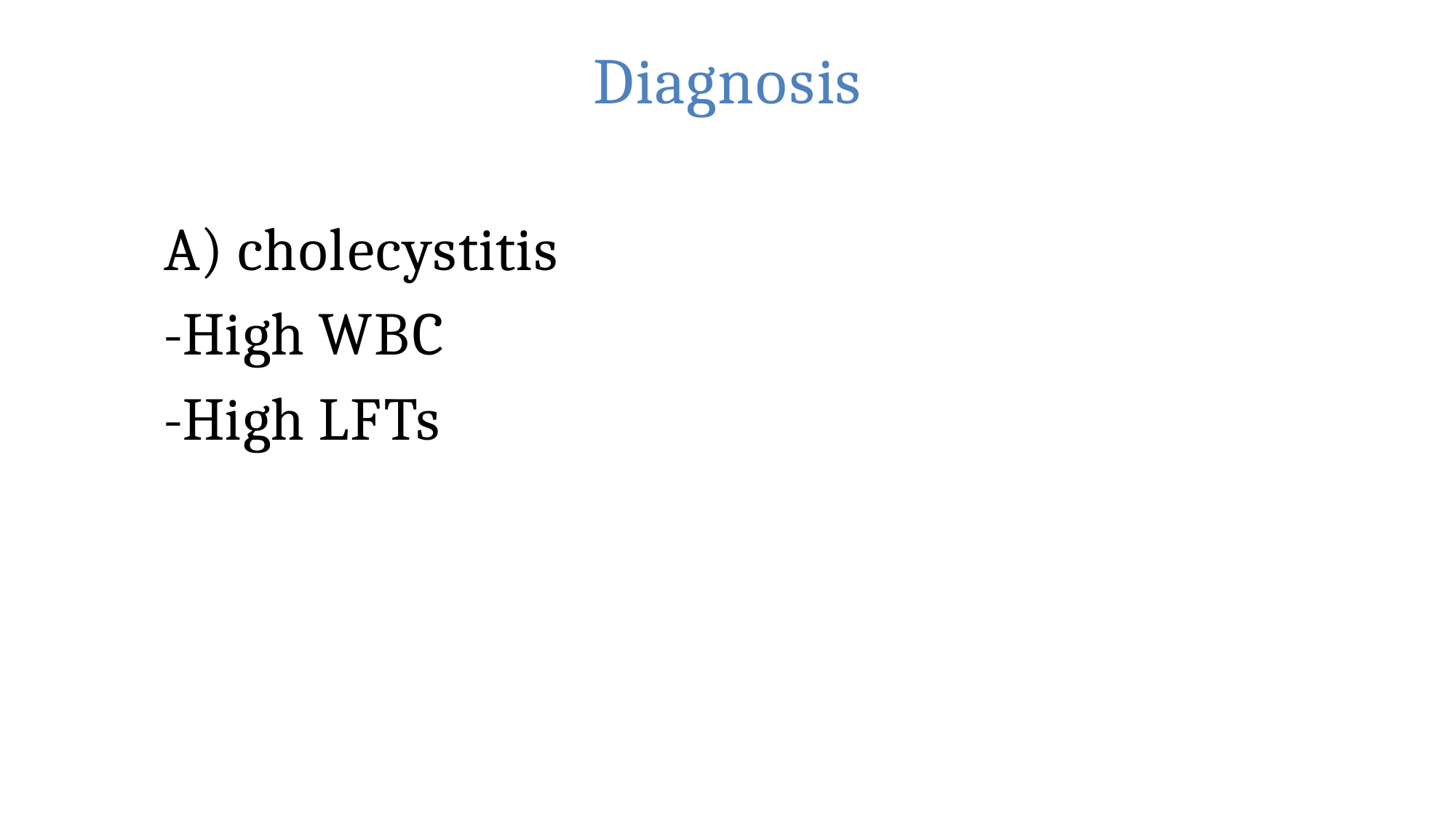

# Diagnosis
A) cholecystitis
-High WBC
-High LFTs